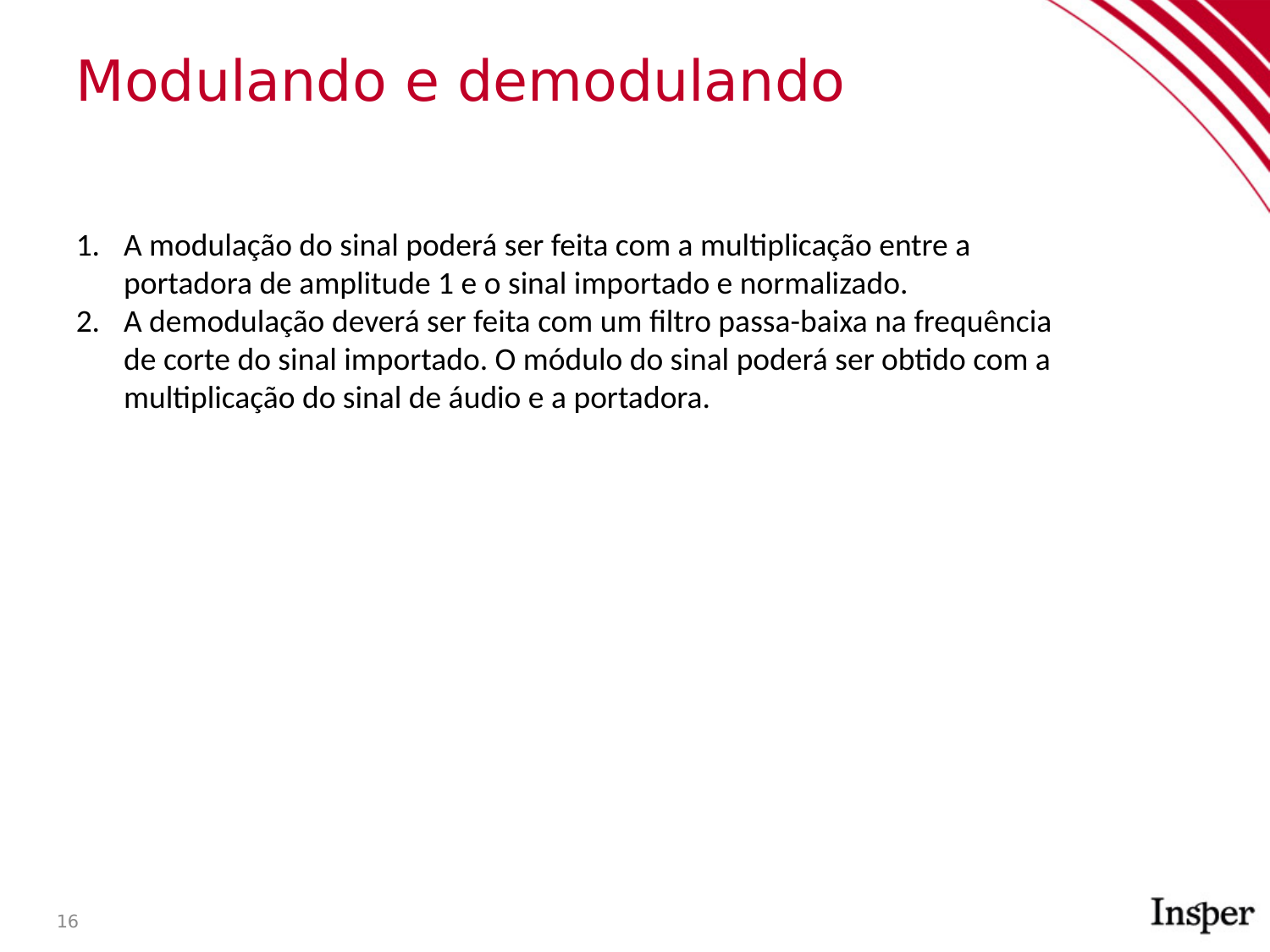

# Modulando e demodulando
A modulação do sinal poderá ser feita com a multiplicação entre a portadora de amplitude 1 e o sinal importado e normalizado.
A demodulação deverá ser feita com um filtro passa-baixa na frequência de corte do sinal importado. O módulo do sinal poderá ser obtido com a multiplicação do sinal de áudio e a portadora.

16